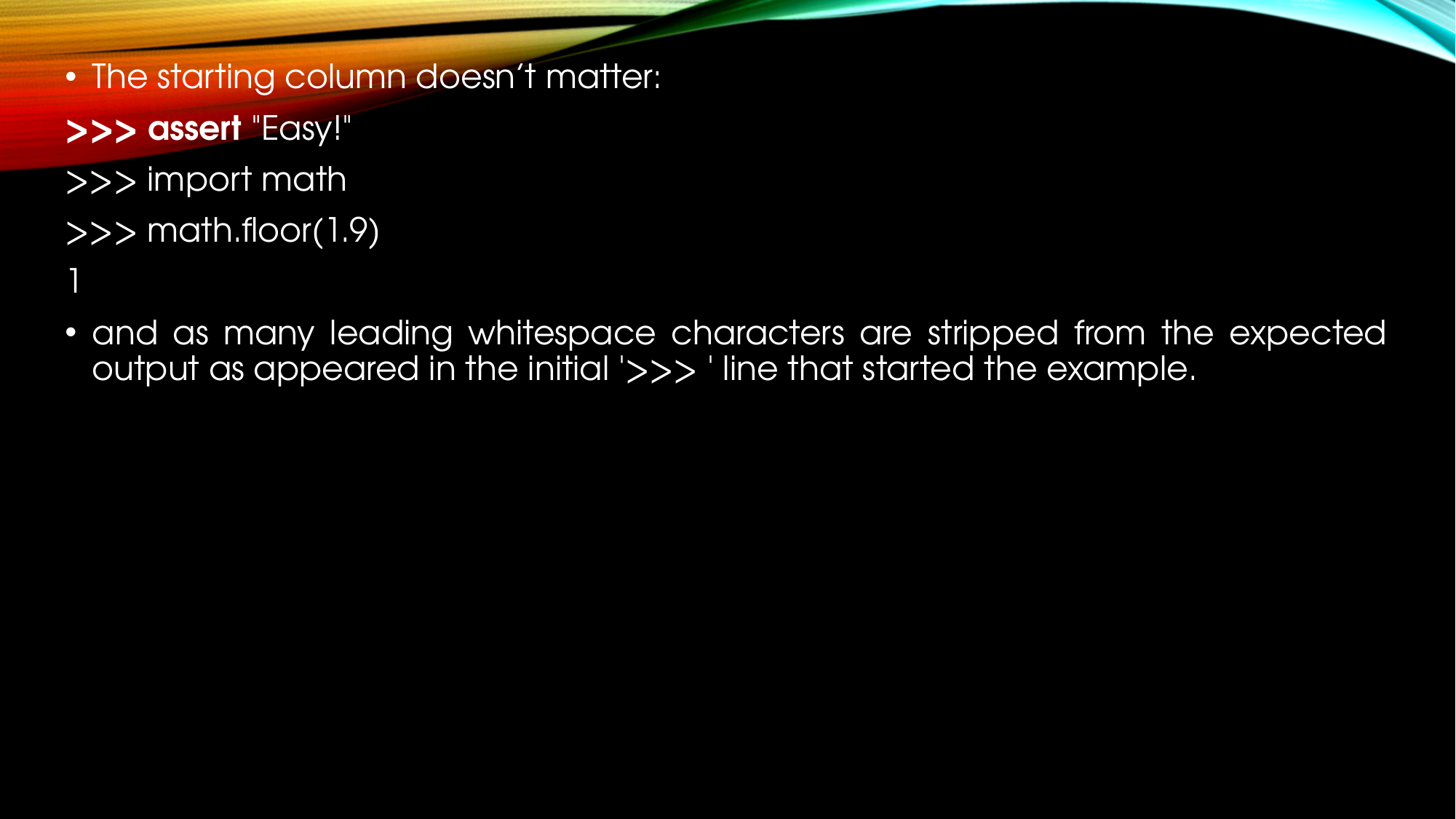

The starting column doesn’t matter:
>>> assert "Easy!"
>>> import math
>>> math.floor(1.9)
1
and as many leading whitespace characters are stripped from the expected output as appeared in the initial '>>> ' line that started the example.